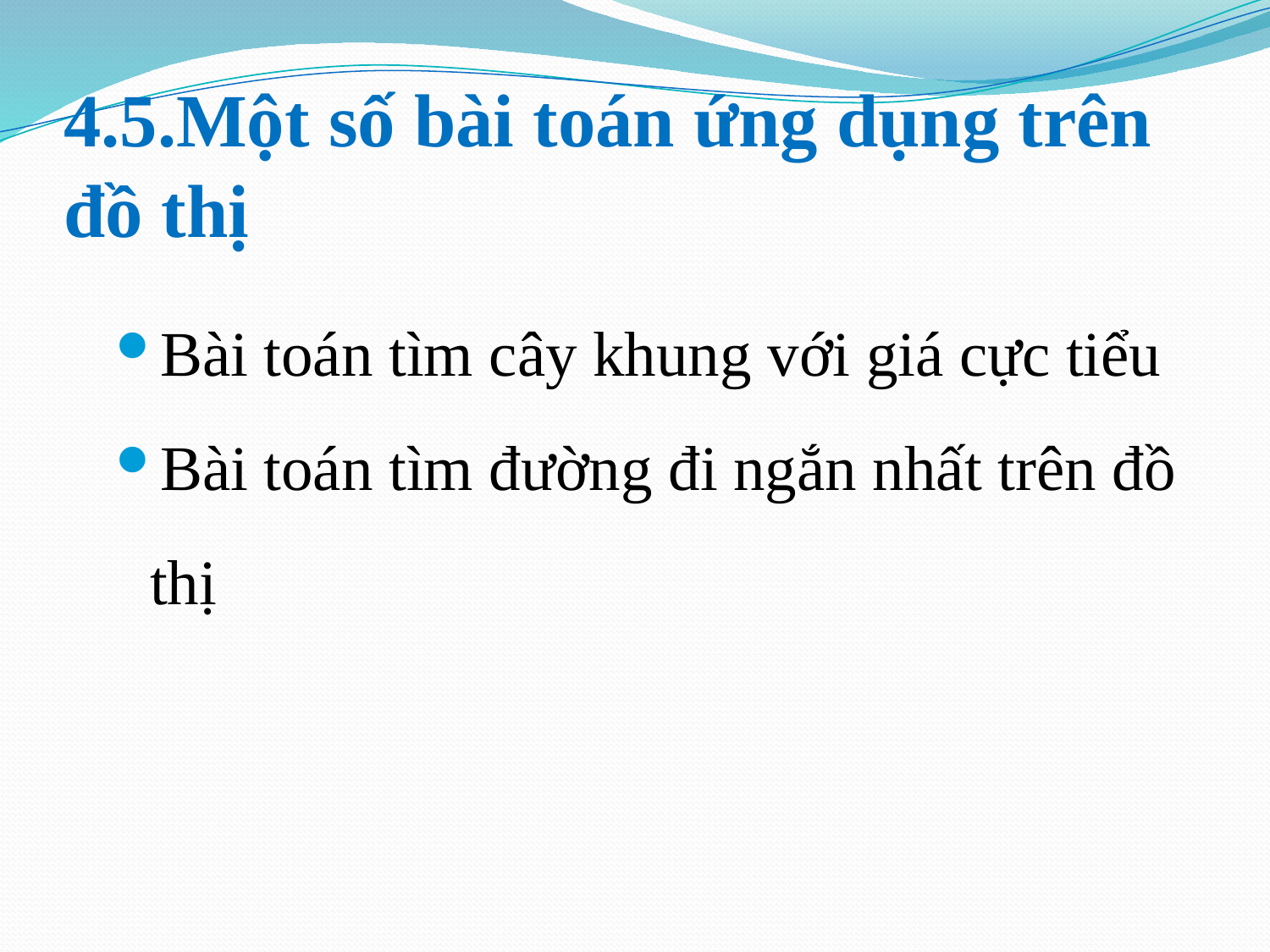

# 4.5.Một số bài toán ứng dụng trên đồ thị
Bài toán tìm cây khung với giá cực tiểu
Bài toán tìm đường đi ngắn nhất trên đồ thị